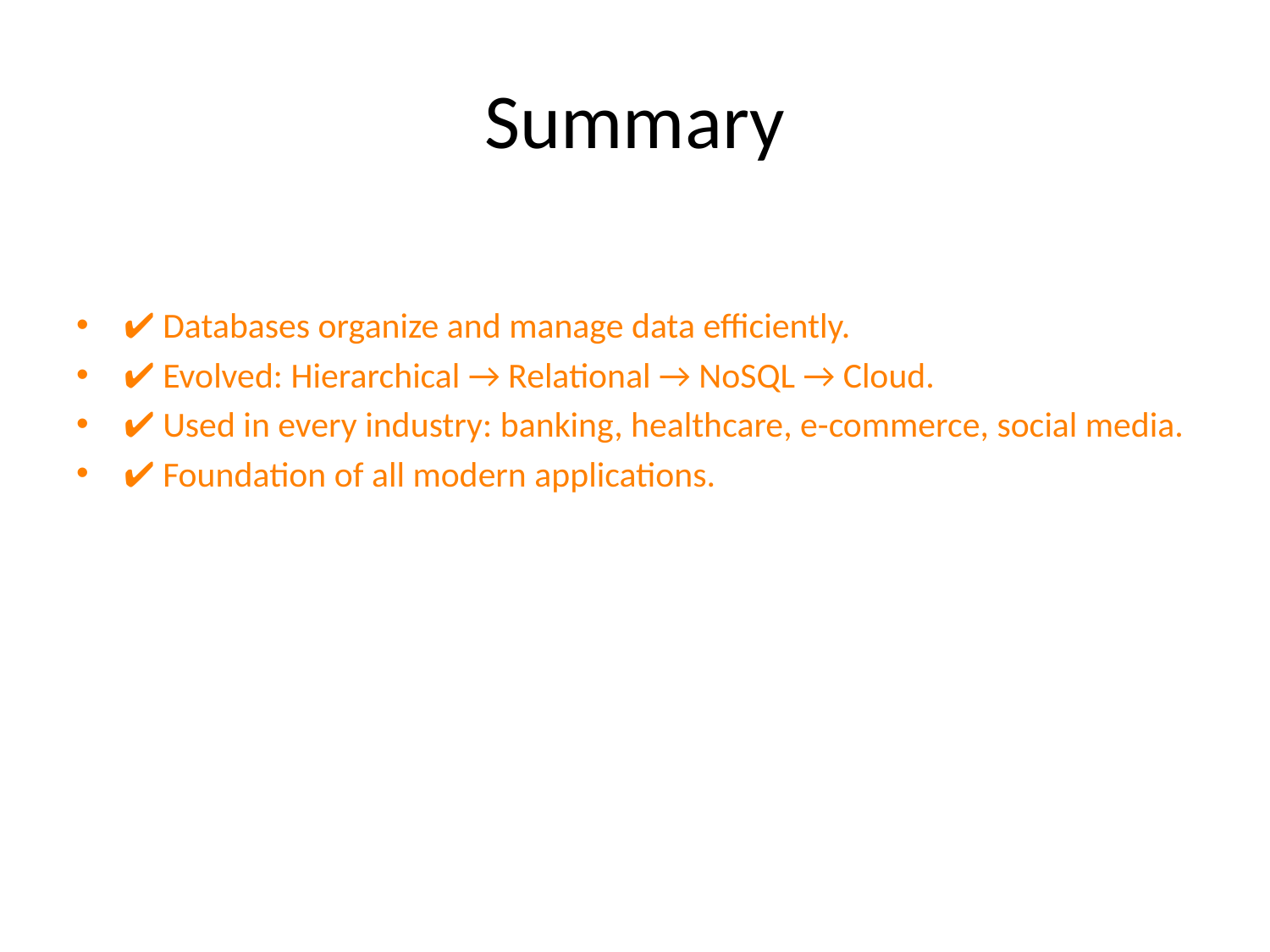

# Summary

✔ Databases organize and manage data efficiently.
✔ Evolved: Hierarchical → Relational → NoSQL → Cloud.
✔ Used in every industry: banking, healthcare, e-commerce, social media.
✔ Foundation of all modern applications.